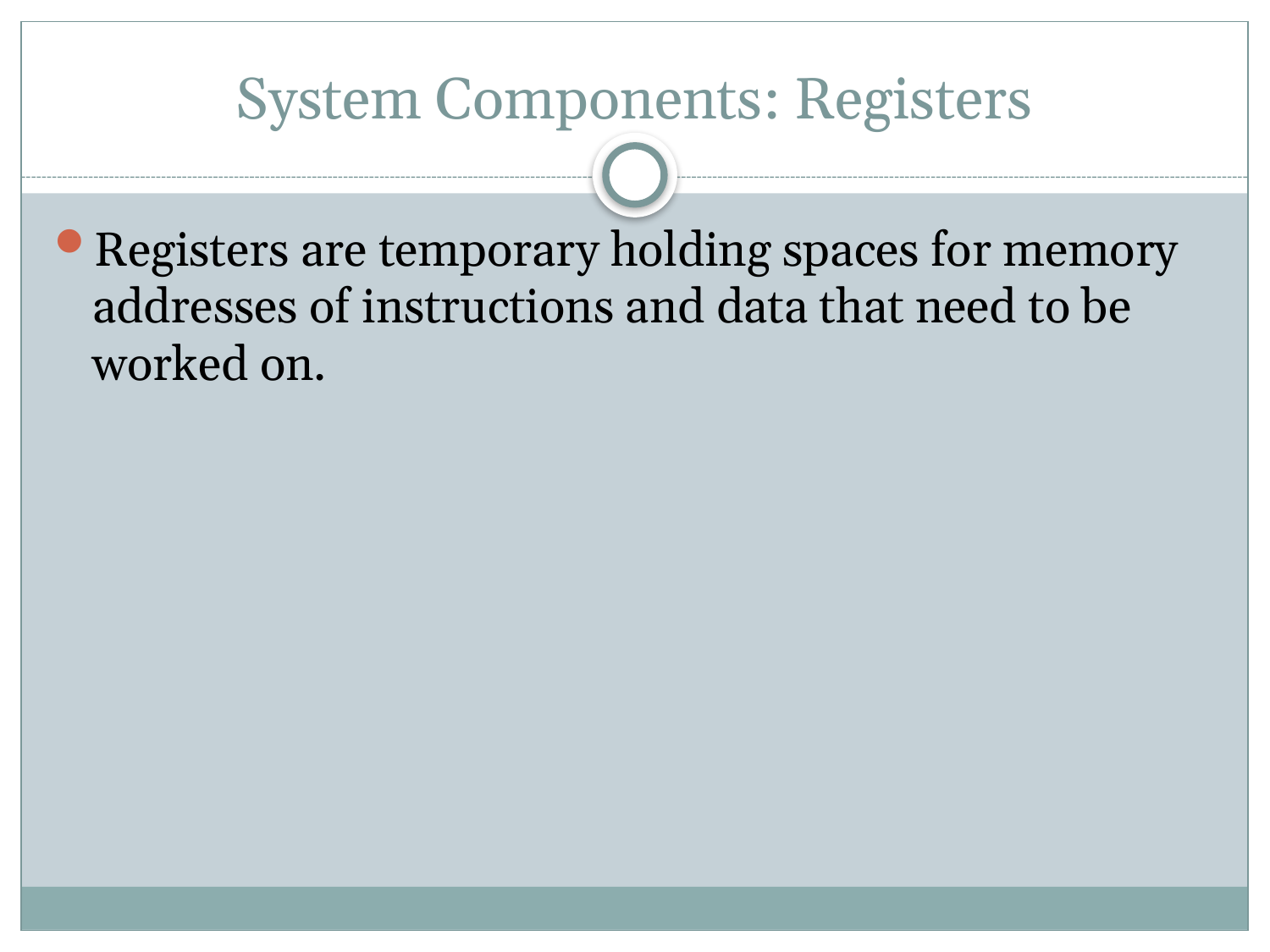

# System Components: Registers
Registers are temporary holding spaces for memory addresses of instructions and data that need to be worked on.